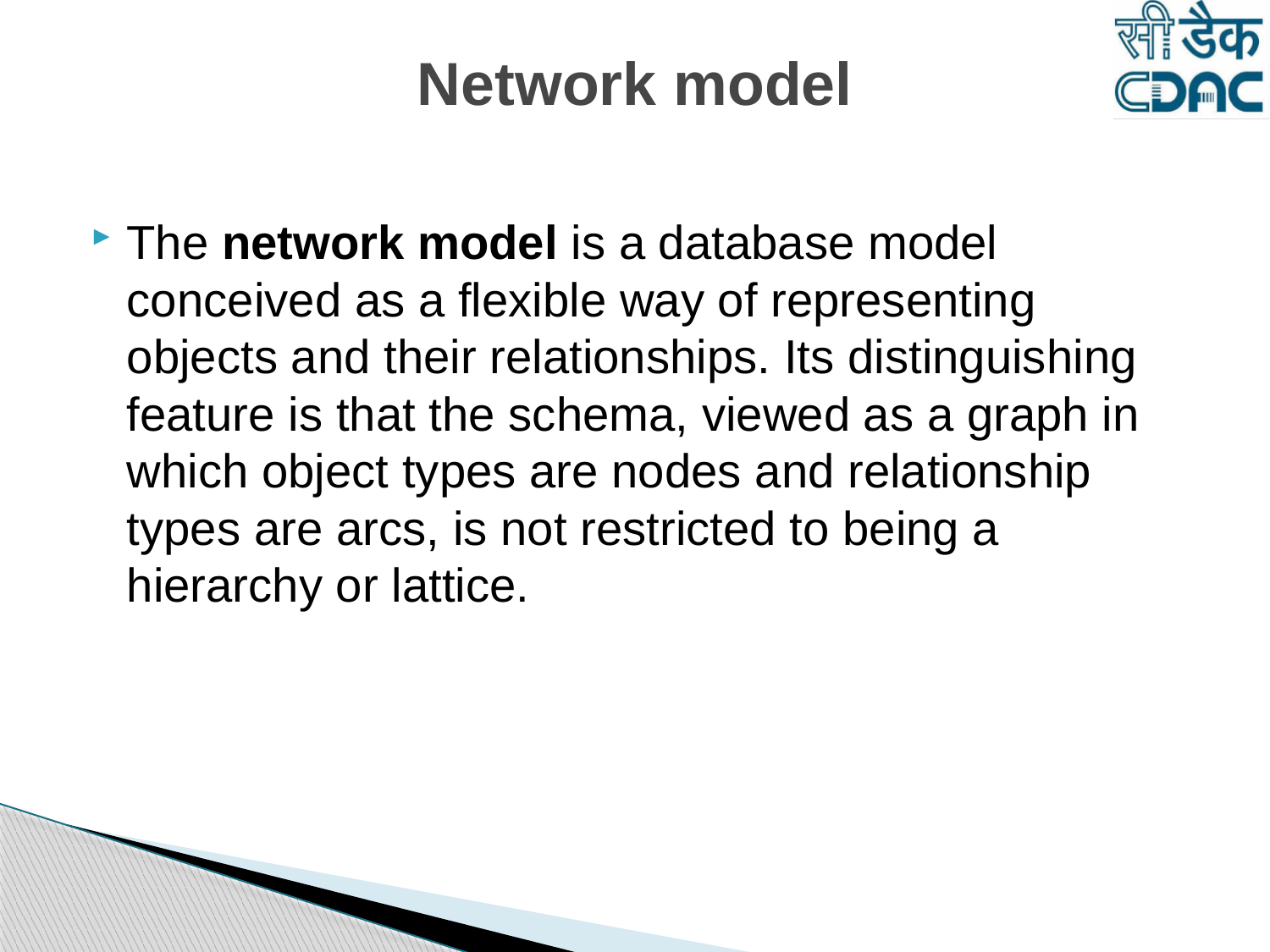

# Network model
The network model is a database model conceived as a flexible way of representing objects and their relationships. Its distinguishing feature is that the schema, viewed as a graph in which object types are nodes and relationship types are arcs, is not restricted to being a hierarchy or lattice.